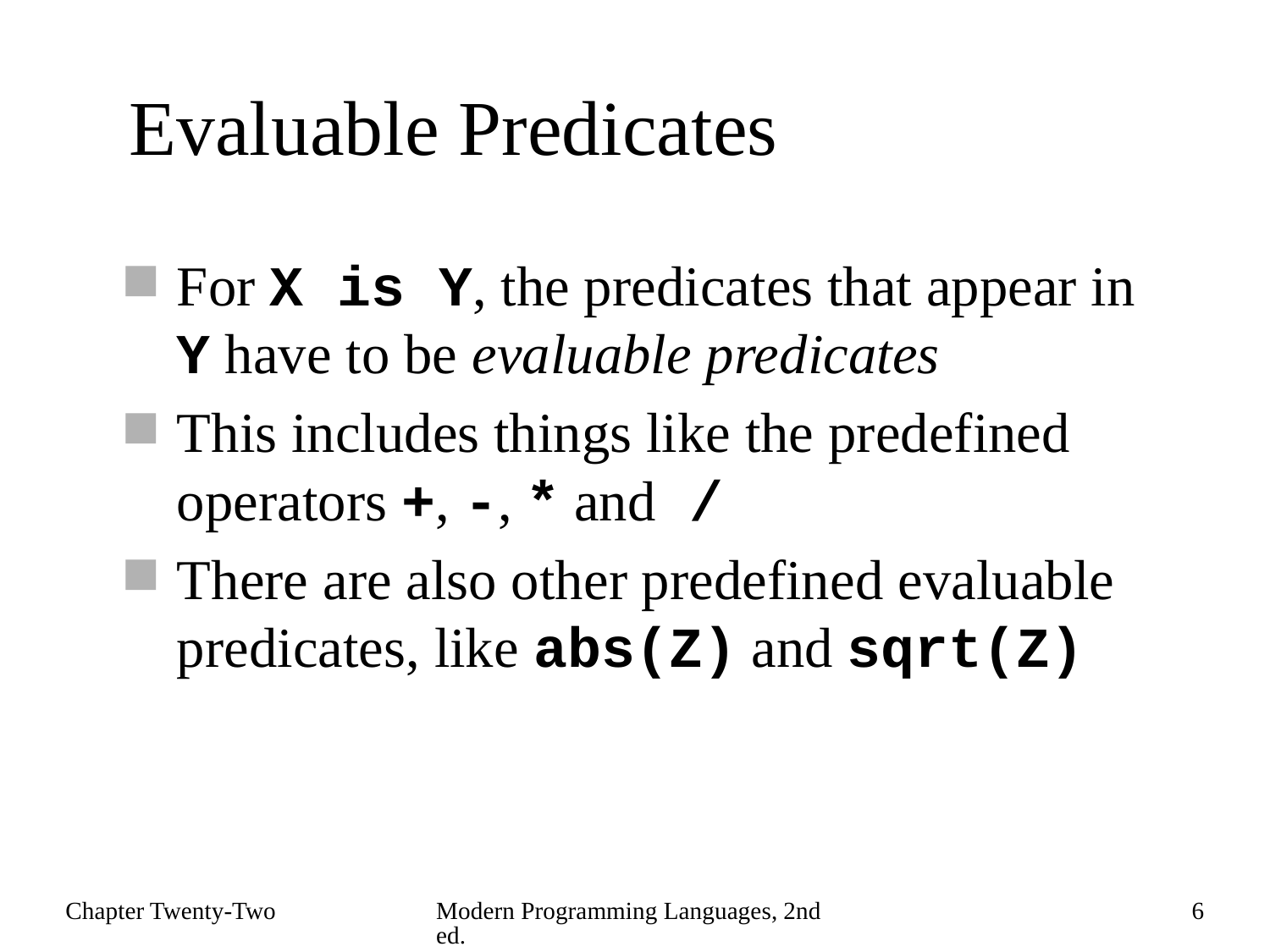

# Evaluable Predicates
For X is Y, the predicates that appear in Y have to be evaluable predicates
This includes things like the predefined operators +, -, * and /
There are also other predefined evaluable predicates, like abs(Z) and sqrt(Z)
Chapter Twenty-Two
Modern Programming Languages, 2nd ed.
6